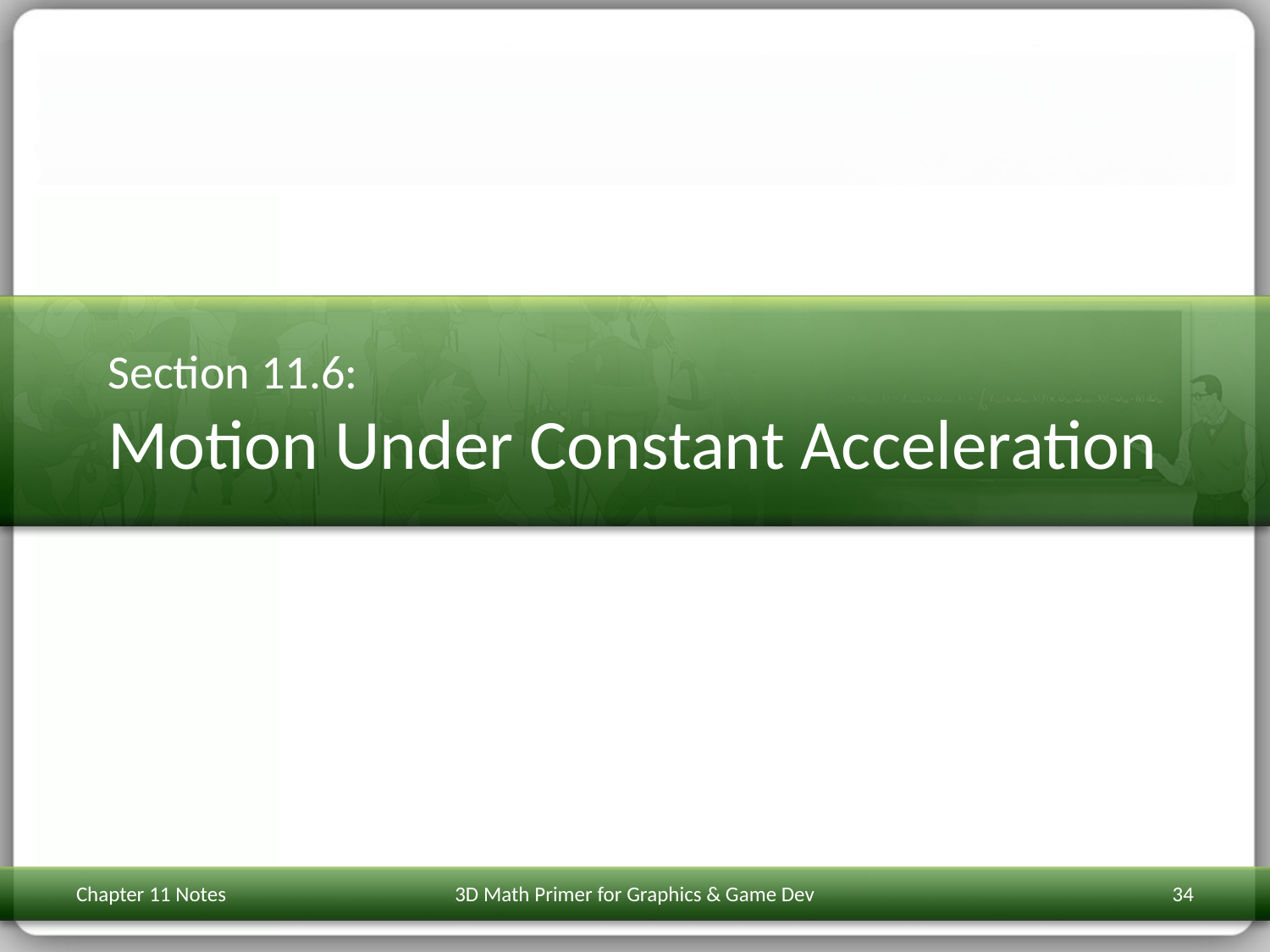

# Section 11.6: Motion Under Constant Acceleration
Chapter 11 Notes
3D Math Primer for Graphics & Game Dev
34